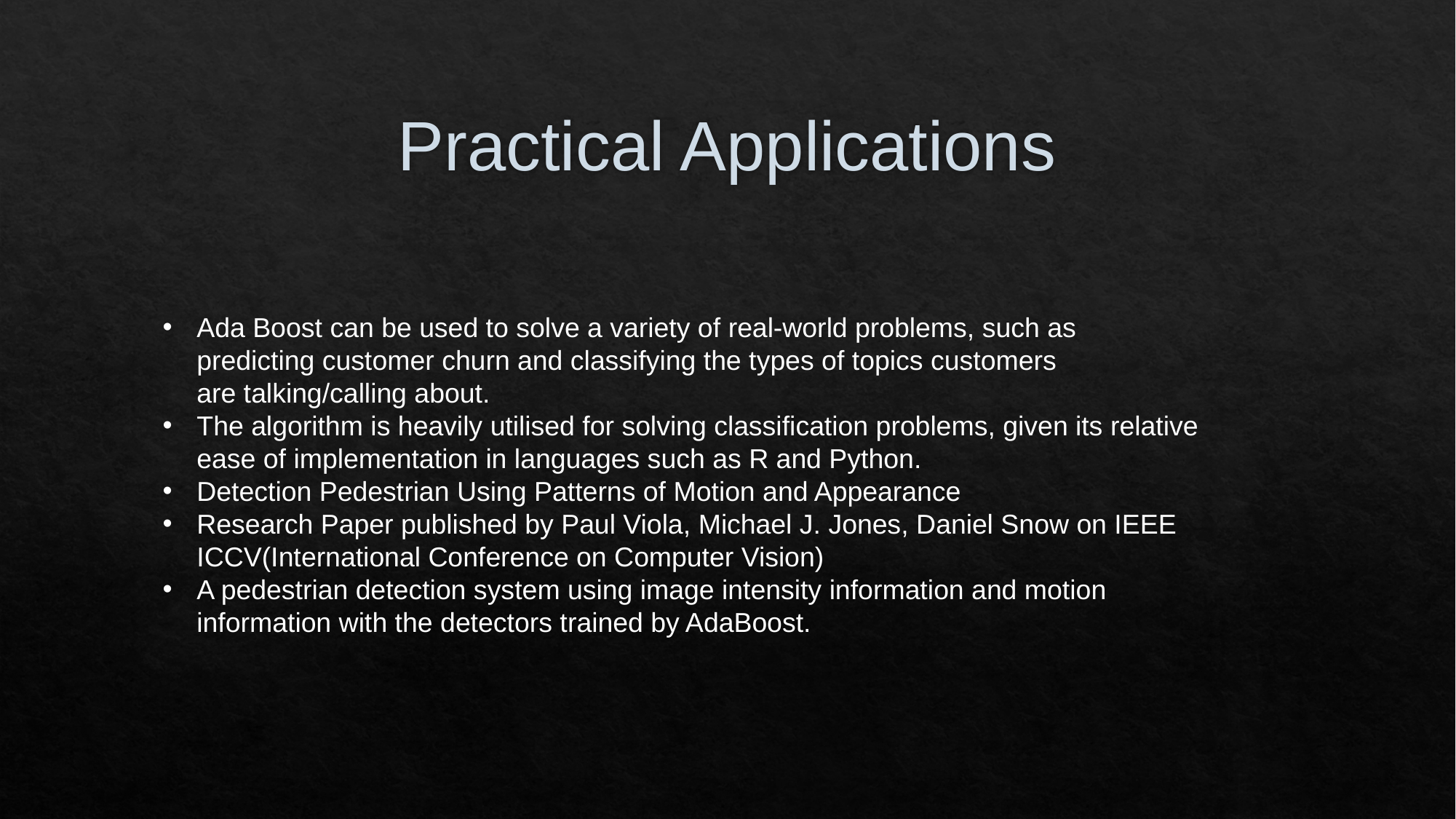

# Practical Applications
Ada Boost can be used to solve a variety of real-world problems, such as predicting customer churn and classifying the types of topics customers are talking/calling about.
The algorithm is heavily utilised for solving classification problems, given its relative ease of implementation in languages such as R and Python.
Detection Pedestrian Using Patterns of Motion and Appearance
Research Paper published by Paul Viola, Michael J. Jones, Daniel Snow on IEEE ICCV(International Conference on Computer Vision)
A pedestrian detection system using image intensity information and motion information with the detectors trained by AdaBoost.